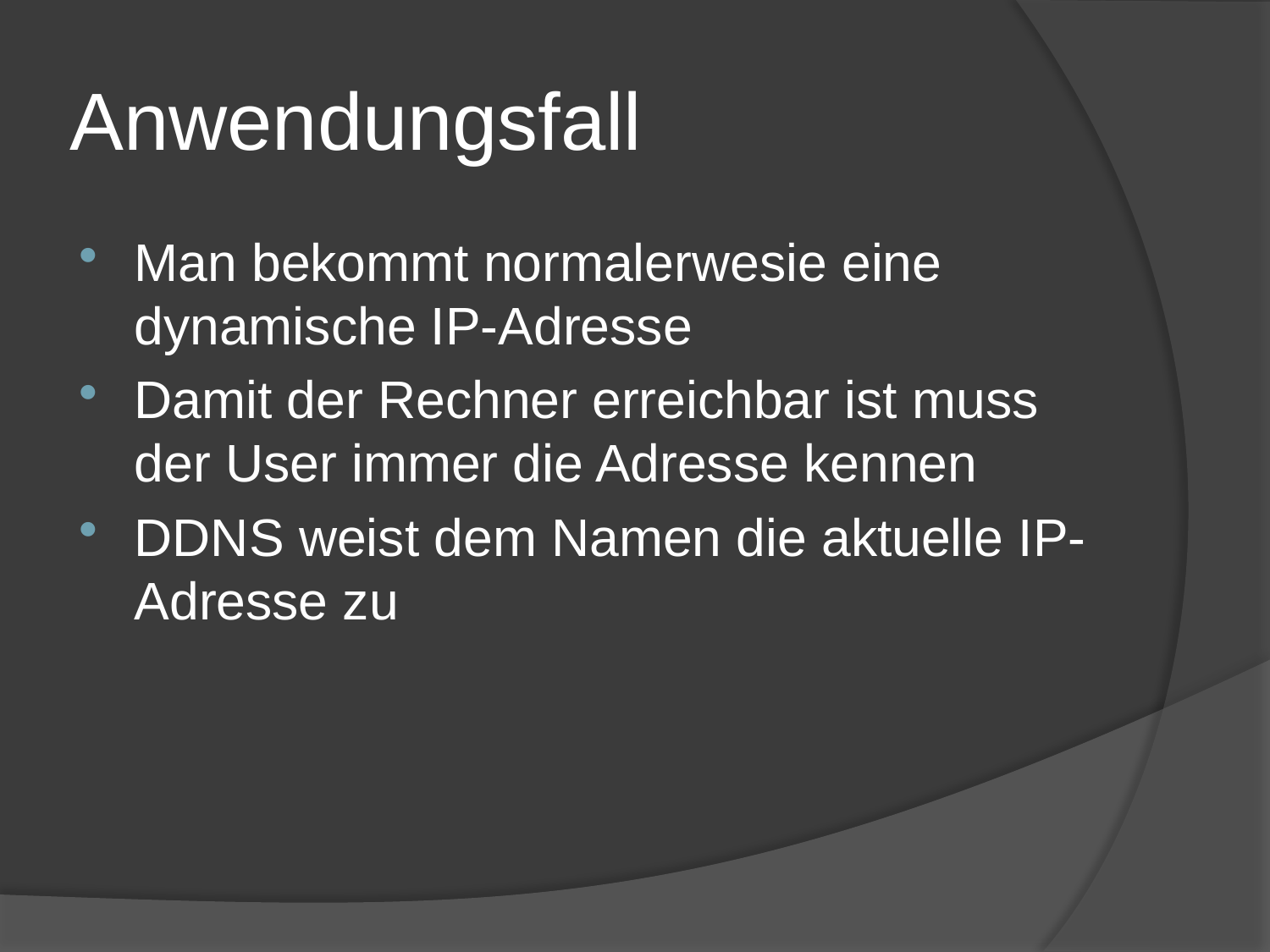

# Anwendungsfall
Man bekommt normalerwesie eine dynamische IP-Adresse
Damit der Rechner erreichbar ist muss der User immer die Adresse kennen
DDNS weist dem Namen die aktuelle IP-Adresse zu